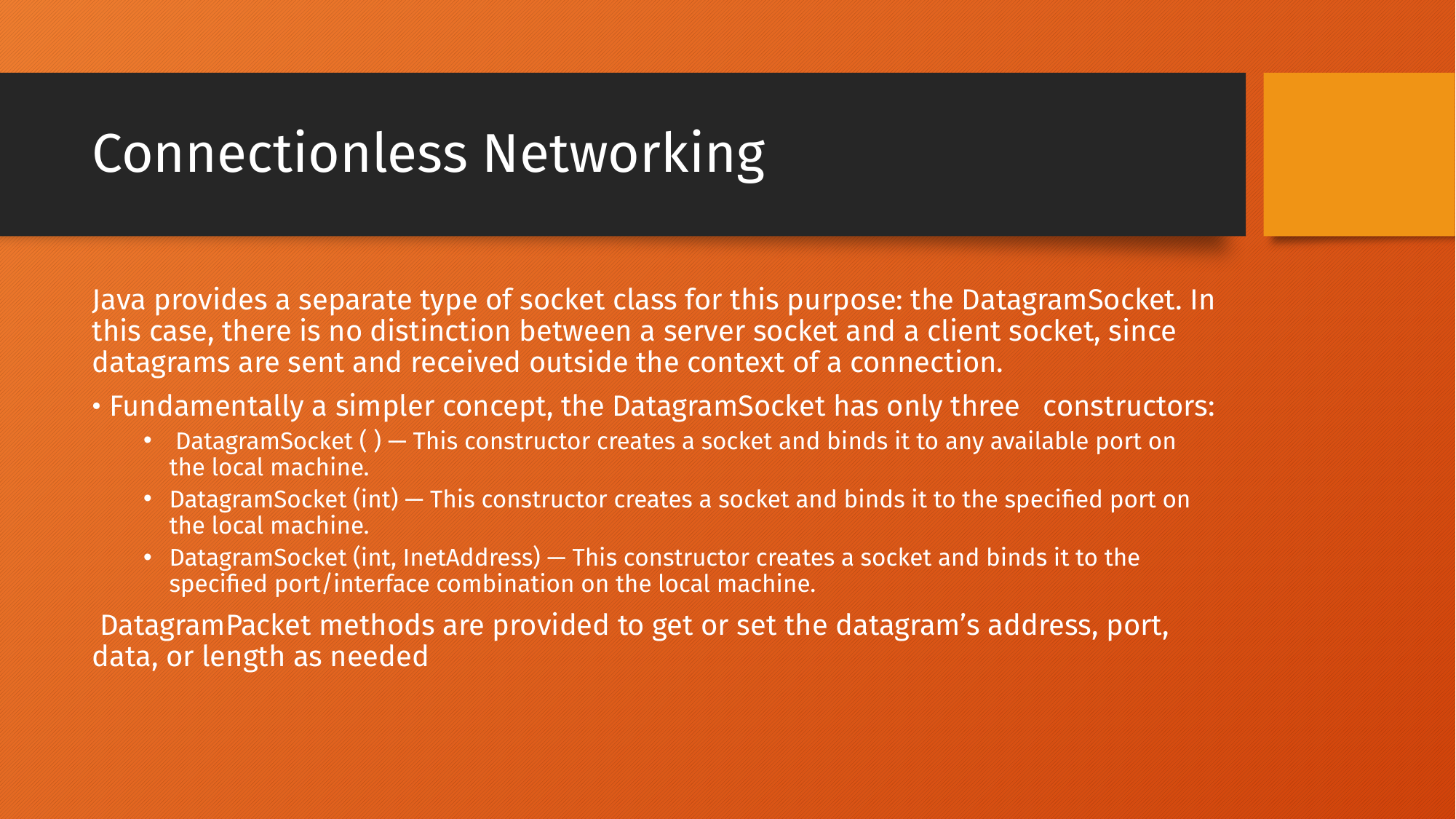

# Connectionless Networking
Java provides a separate type of socket class for this purpose: the DatagramSocket. In this case, there is no distinction between a server socket and a client socket, since datagrams are sent and received outside the context of a connection.
• Fundamentally a simpler concept, the DatagramSocket has only three   constructors:
 DatagramSocket ( ) — This constructor creates a socket and binds it to any available port on the local machine.
DatagramSocket (int) — This constructor creates a socket and binds it to the specified port on the local machine.
DatagramSocket (int, InetAddress) — This constructor creates a socket and binds it to the specified port/interface combination on the local machine.
 DatagramPacket methods are provided to get or set the datagram’s address, port, data, or length as needed